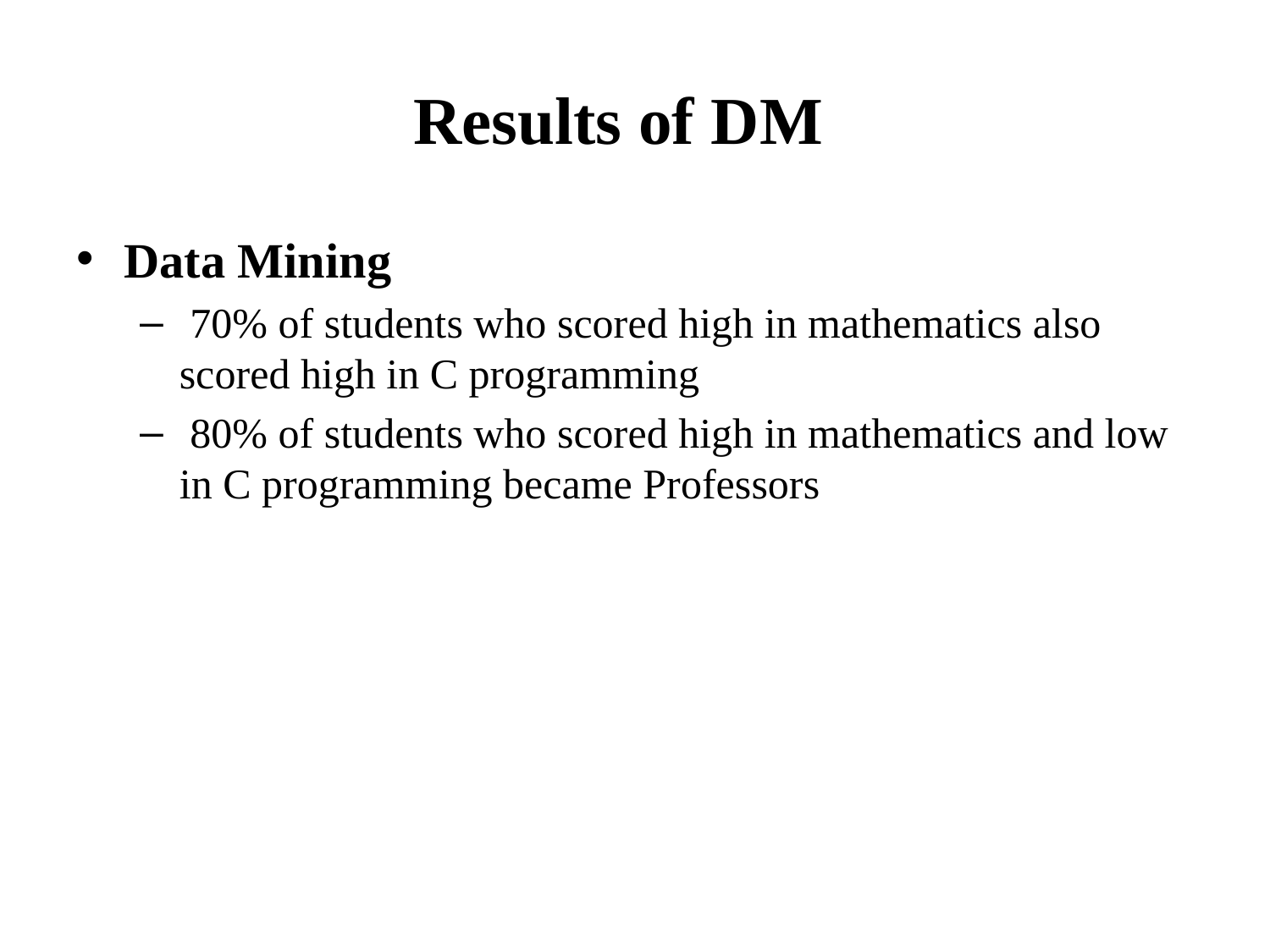

# Results of DM
Data Mining
 70% of students who scored high in mathematics also scored high in C programming
 80% of students who scored high in mathematics and low in C programming became Professors